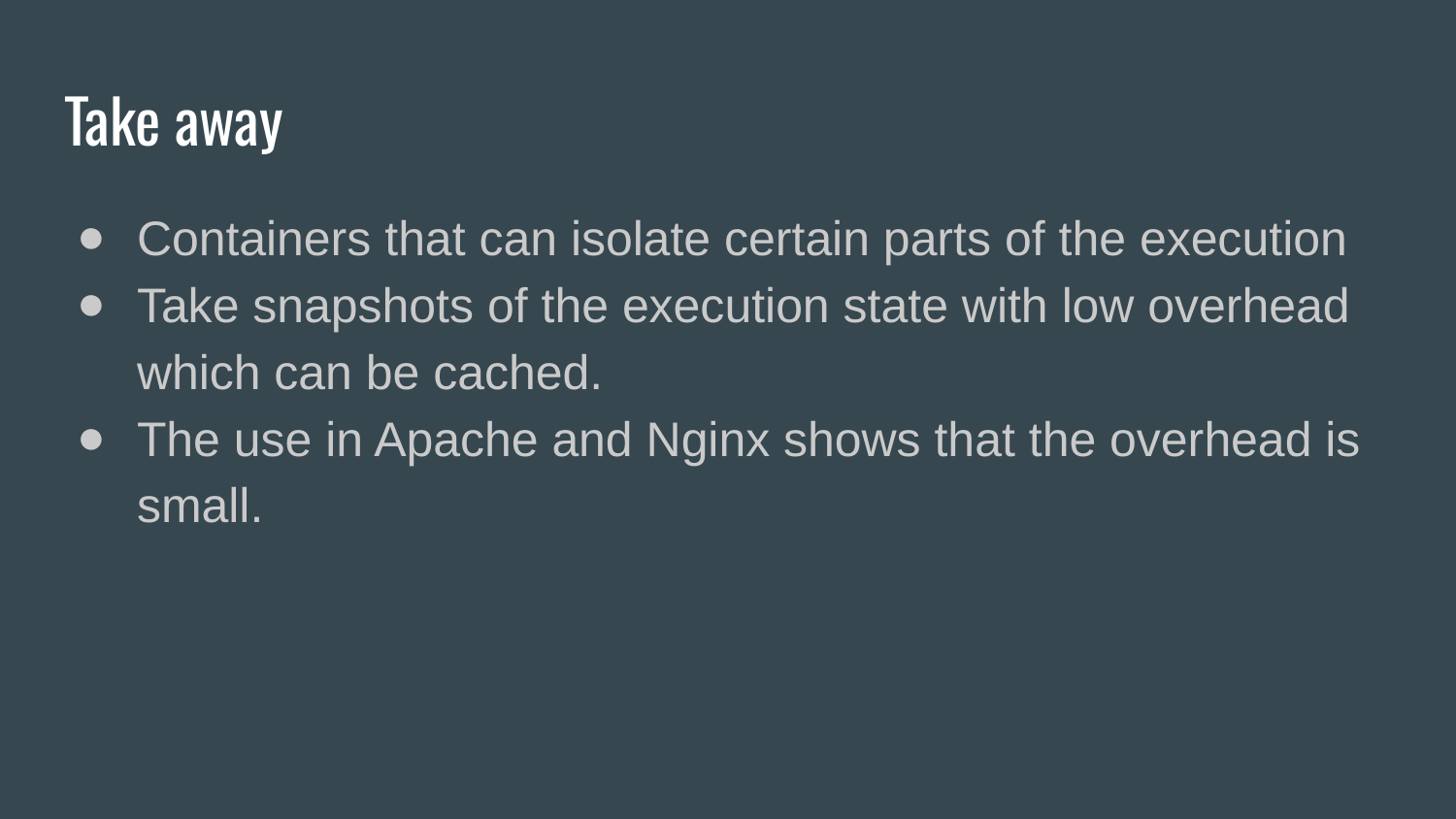

# Take away
Containers that can isolate certain parts of the execution
Take snapshots of the execution state with low overhead which can be cached.
The use in Apache and Nginx shows that the overhead is small.